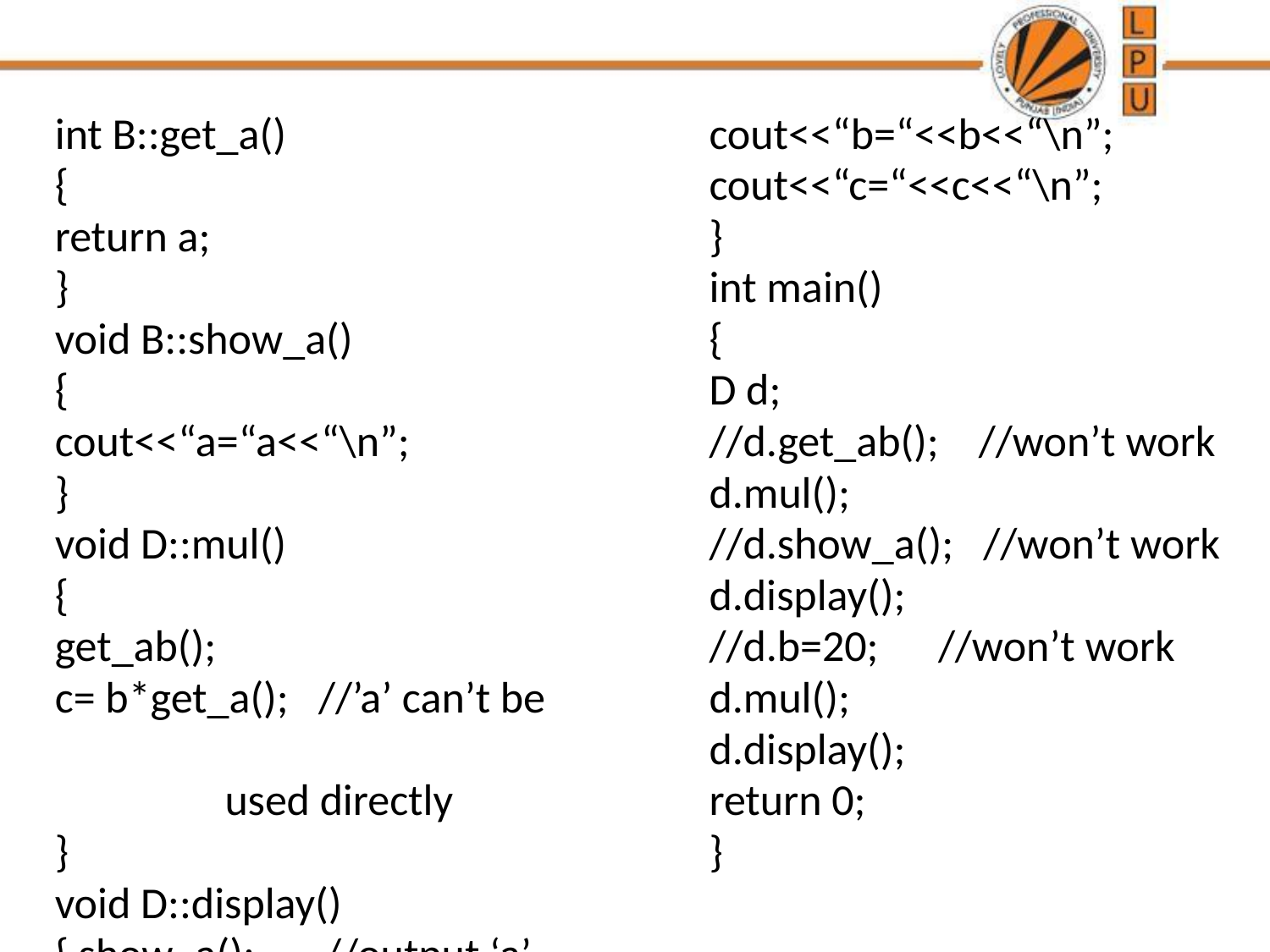

int B::get_a()
{
return a;
}
void B::show_a()
{
cout<<“a=“a<<“\n”;
}
void D::mul()
{
get_ab();
c= b*get_a();   //’a’ can’t be 						used directly
}
void D::display()
{ show_a();       //output ‘a’

cout<<“b=“<<b<<“\n”;
cout<<“c=“<<c<<“\n”;
}
int main()
{
D d;
//d.get_ab();    //won’t work
d.mul();
//d.show_a();   //won’t work
d.display();
//d.b=20;      //won’t work
d.mul();
d.display();
return 0;
}